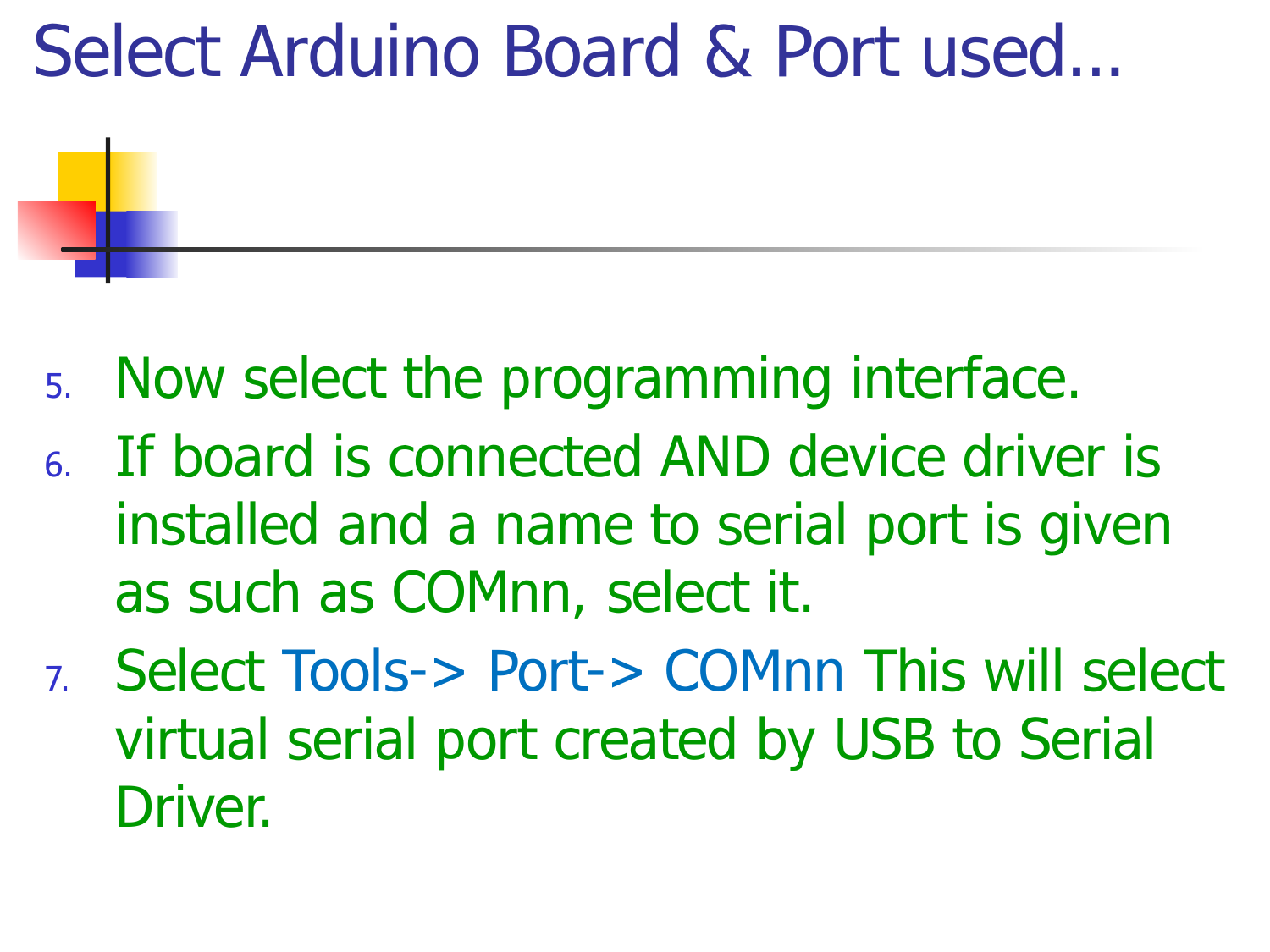

# Select Arduino Board & Port used…

Now select the programming interface.
If board is connected AND device driver is installed and a name to serial port is given as such as COMnn, select it.
Select Tools-> Port-> COMnn This will select virtual serial port created by USB to Serial Driver.